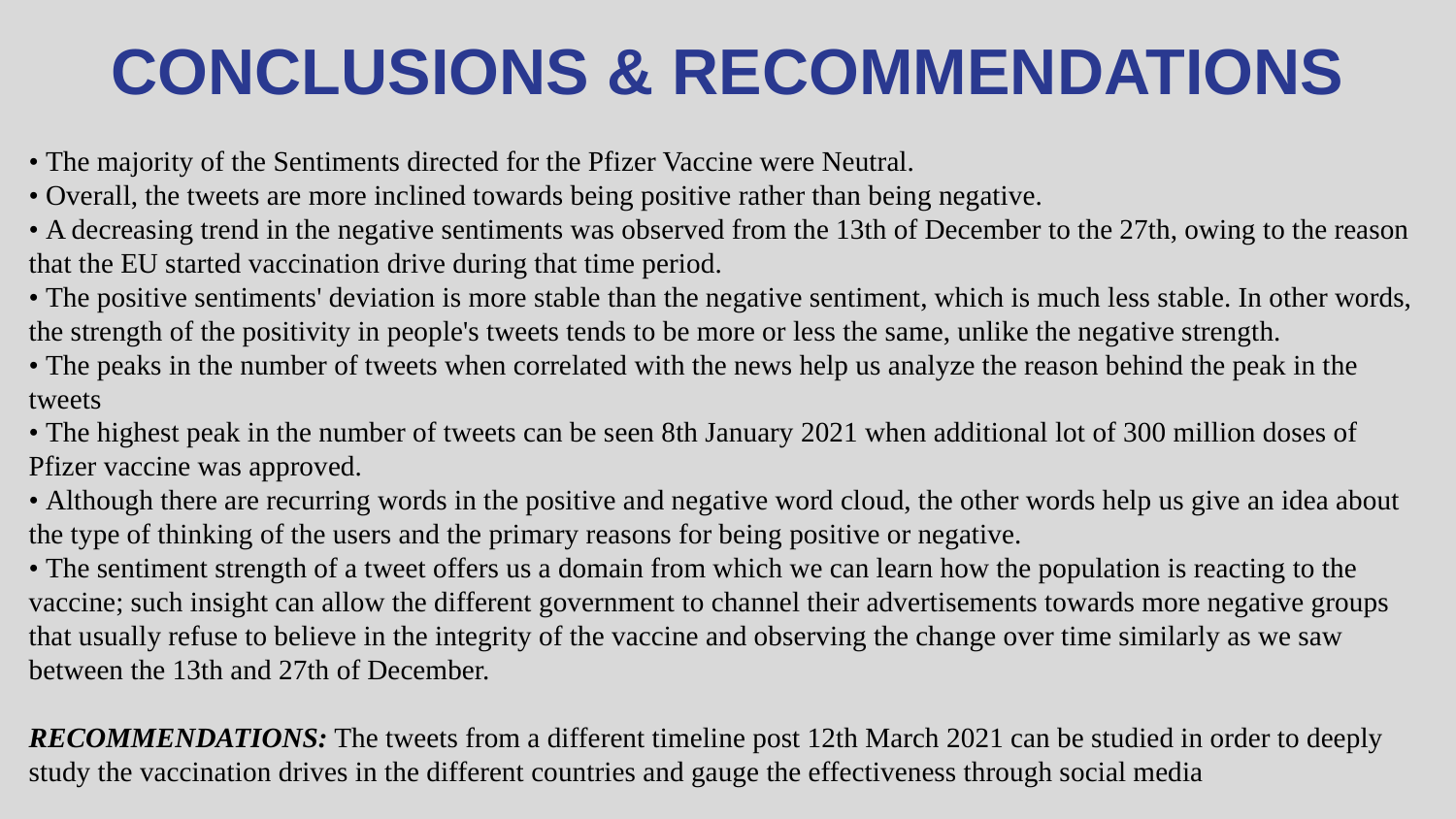

CONCLUSIONS & RECOMMENDATIONS

• The majority of the Sentiments directed for the Pfizer Vaccine were Neutral.
• Overall, the tweets are more inclined towards being positive rather than being negative.
• A decreasing trend in the negative sentiments was observed from the 13th of December to the 27th, owing to the reason that the EU started vaccination drive during that time period.
• The positive sentiments' deviation is more stable than the negative sentiment, which is much less stable. In other words, the strength of the positivity in people's tweets tends to be more or less the same, unlike the negative strength.
• The peaks in the number of tweets when correlated with the news help us analyze the reason behind the peak in the tweets
• The highest peak in the number of tweets can be seen 8th January 2021 when additional lot of 300 million doses of Pfizer vaccine was approved.
• Although there are recurring words in the positive and negative word cloud, the other words help us give an idea about the type of thinking of the users and the primary reasons for being positive or negative.
• The sentiment strength of a tweet offers us a domain from which we can learn how the population is reacting to the vaccine; such insight can allow the different government to channel their advertisements towards more negative groups that usually refuse to believe in the integrity of the vaccine and observing the change over time similarly as we saw between the 13th and 27th of December.

RECOMMENDATIONS: The tweets from a different timeline post 12th March 2021 can be studied in order to deeply study the vaccination drives in the different countries and gauge the effectiveness through social media